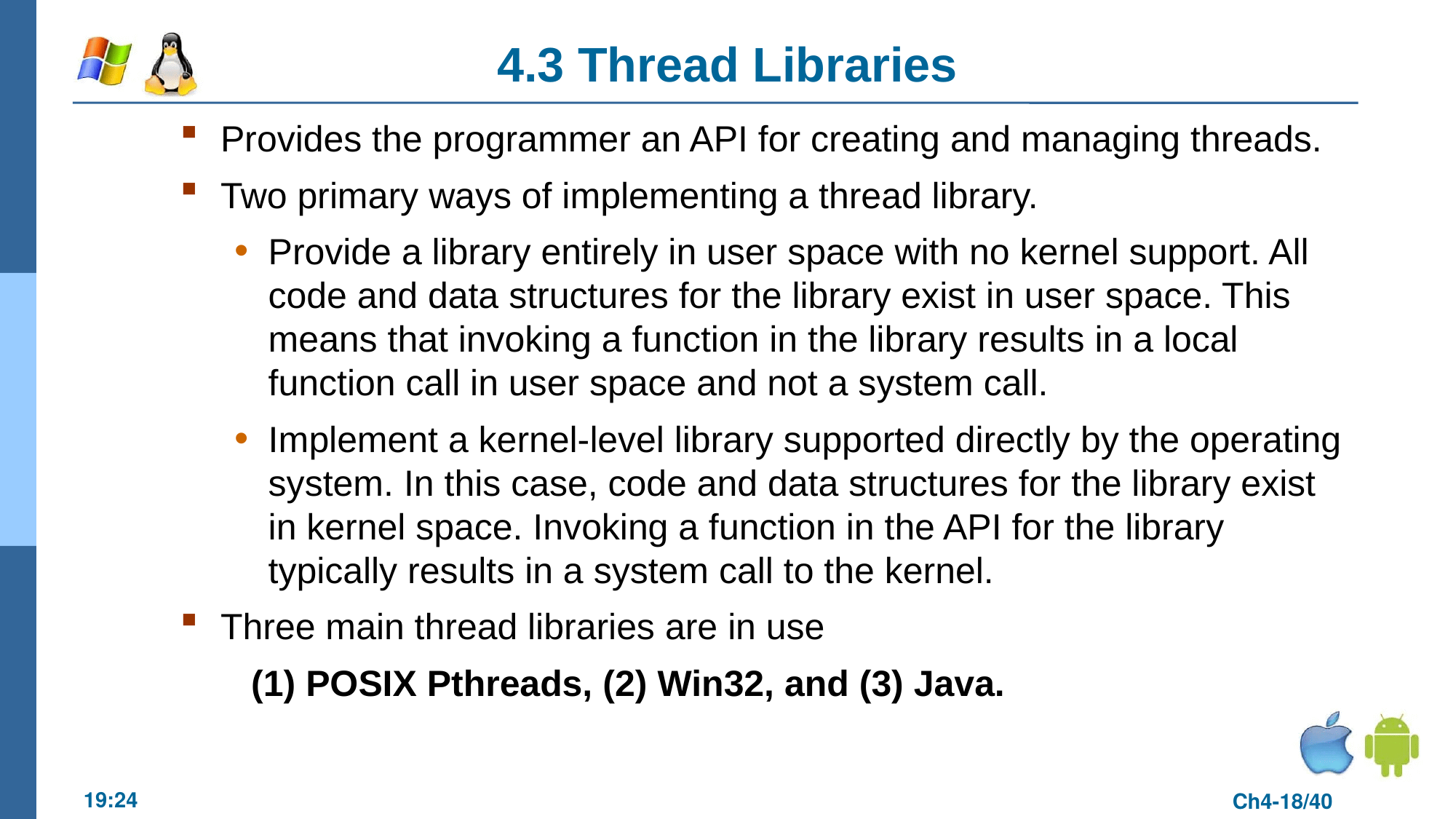

# 4.3 Thread Libraries
Provides the programmer an API for creating and managing threads.
Two primary ways of implementing a thread library.
Provide a library entirely in user space with no kernel support. All code and data structures for the library exist in user space. This means that invoking a function in the library results in a local function call in user space and not a system call.
Implement a kernel-level library supported directly by the operating system. In this case, code and data structures for the library exist in kernel space. Invoking a function in the API for the library typically results in a system call to the kernel.
Three main thread libraries are in use
       (1) POSIX Pthreads, (2) Win32, and (3) Java.